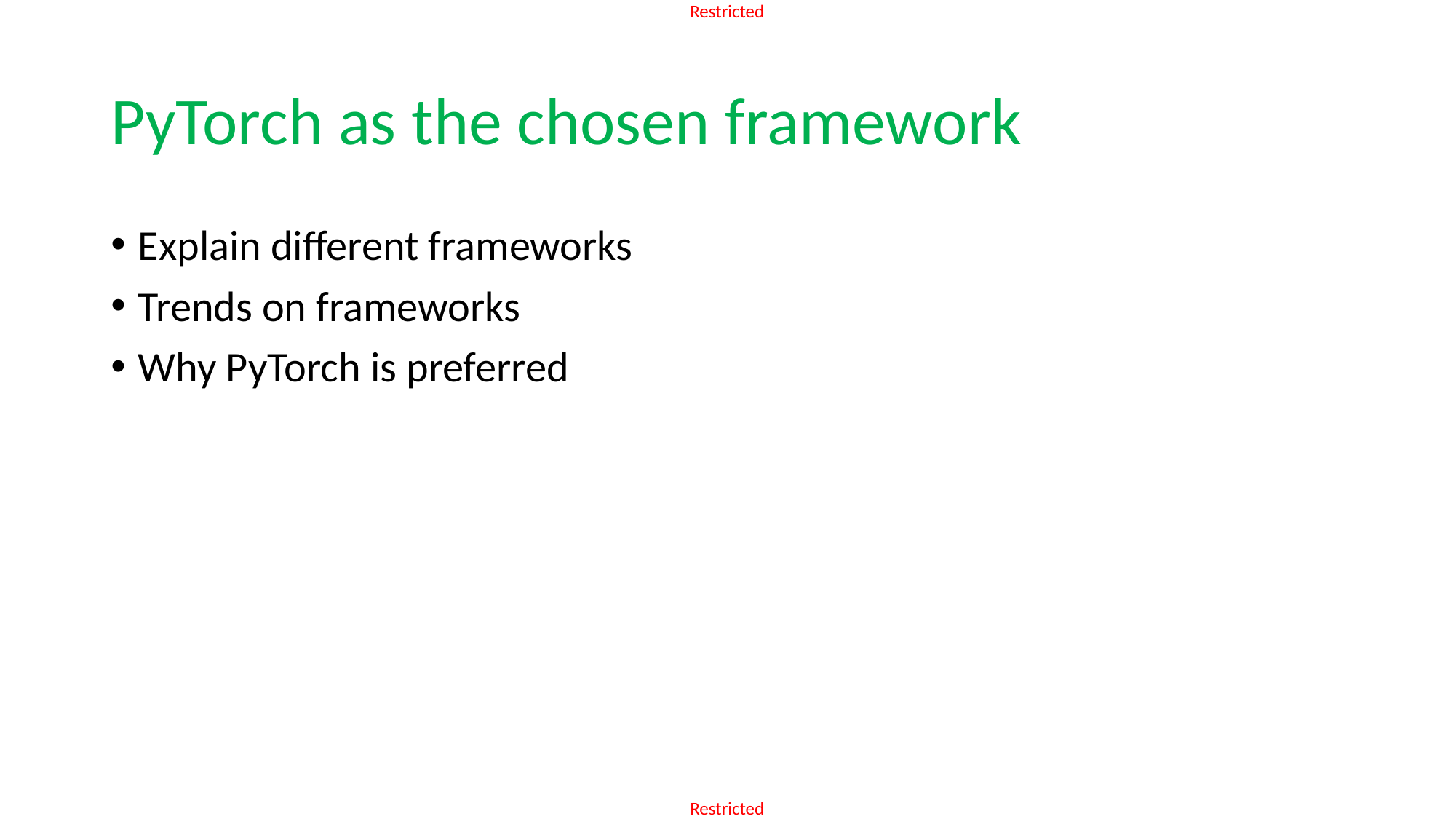

# PyTorch as the chosen framework
Explain different frameworks
Trends on frameworks
Why PyTorch is preferred